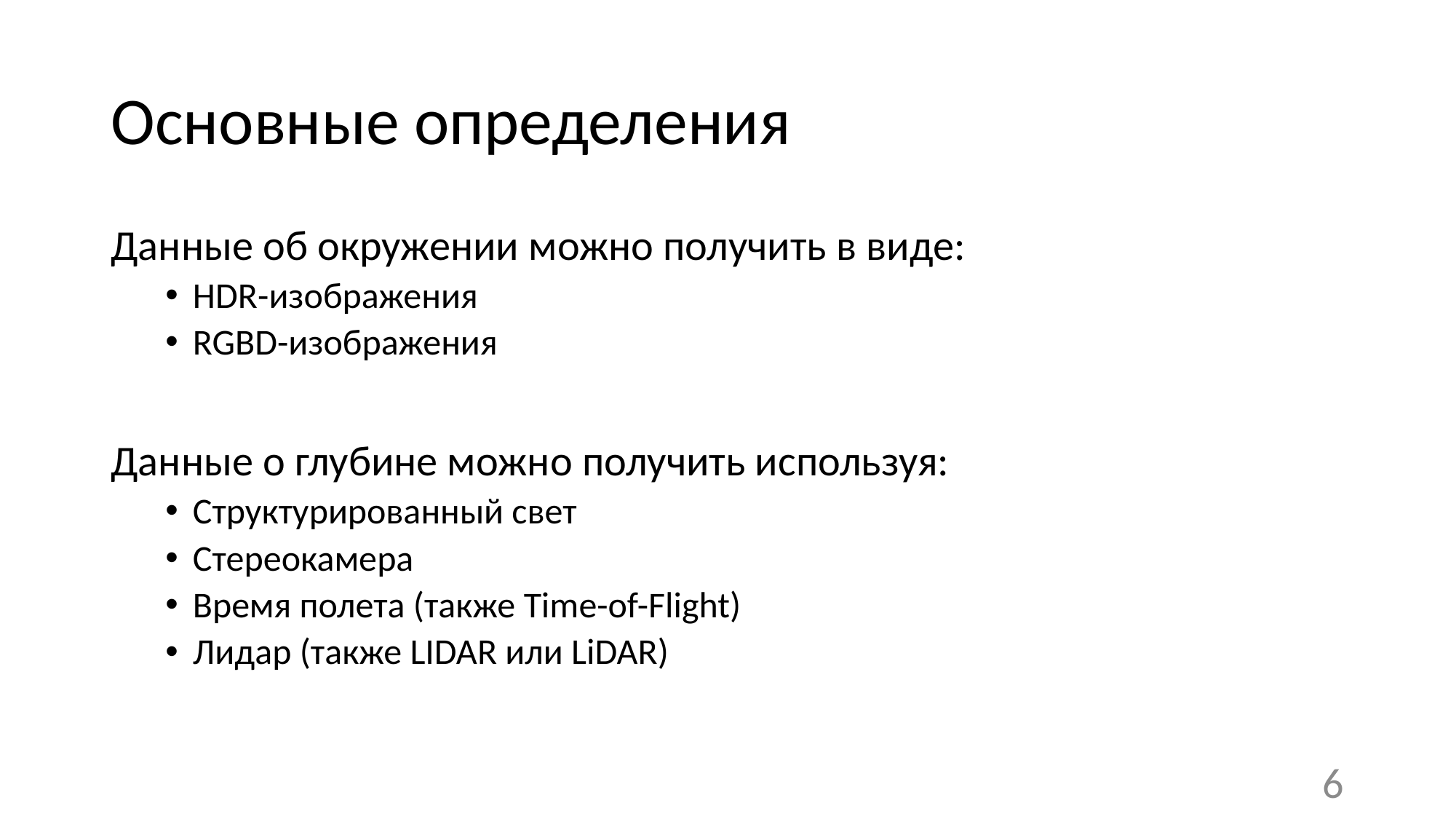

# Основные определения
Данные об окружении можно получить в виде:
HDR-изображения
RGBD-изображения

Данные о глубине можно получить используя:
Структурированный свет
Стереокамера
Время полета (также Time-of-Flight)
Лидар (также LIDAR или LiDAR)
6